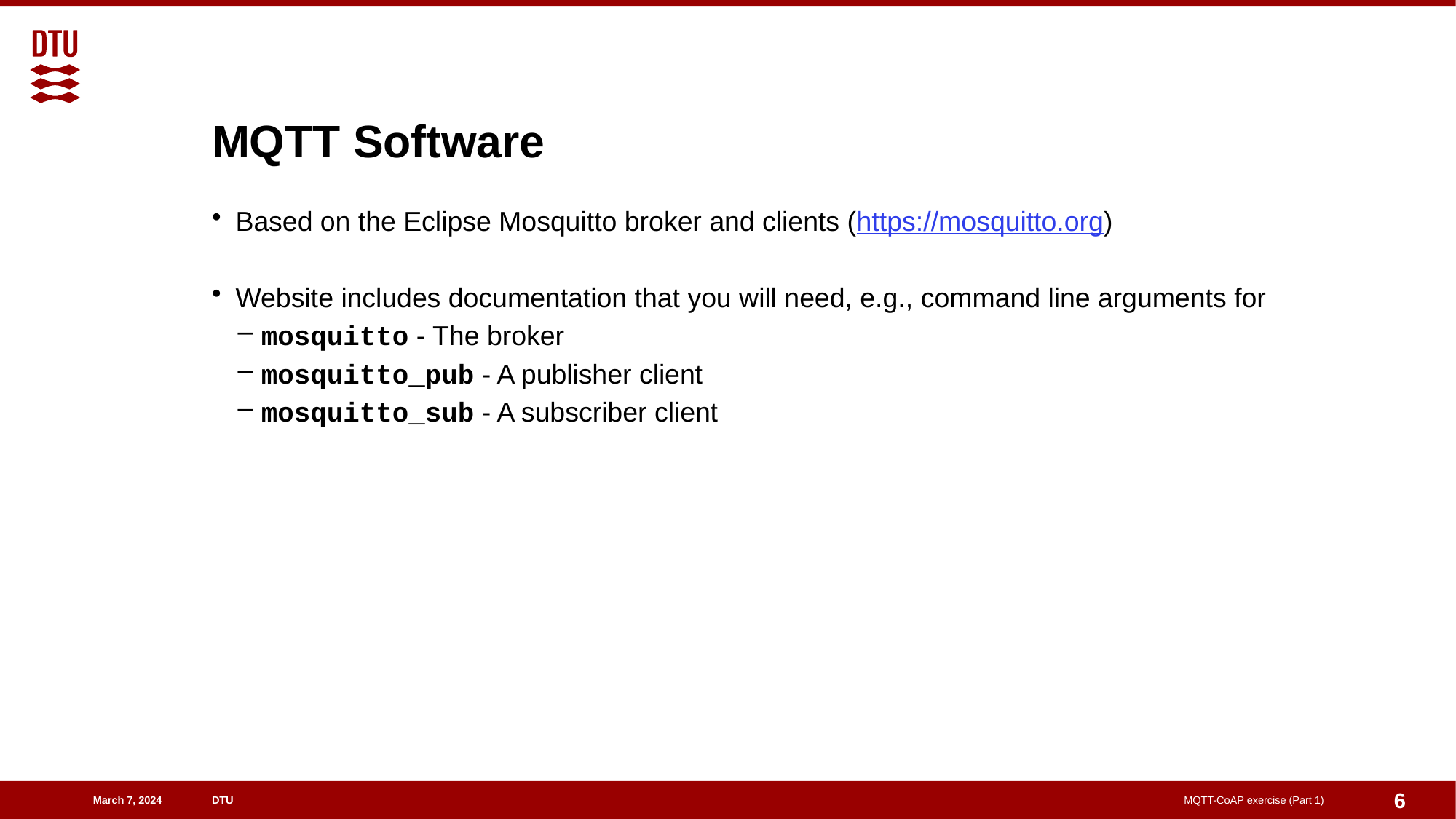

# MQTT Software
Based on the Eclipse Mosquitto broker and clients (https://mosquitto.org)

Website includes documentation that you will need, e.g., command line arguments for
mosquitto - The broker
mosquitto_pub - A publisher client
mosquitto_sub - A subscriber client
6